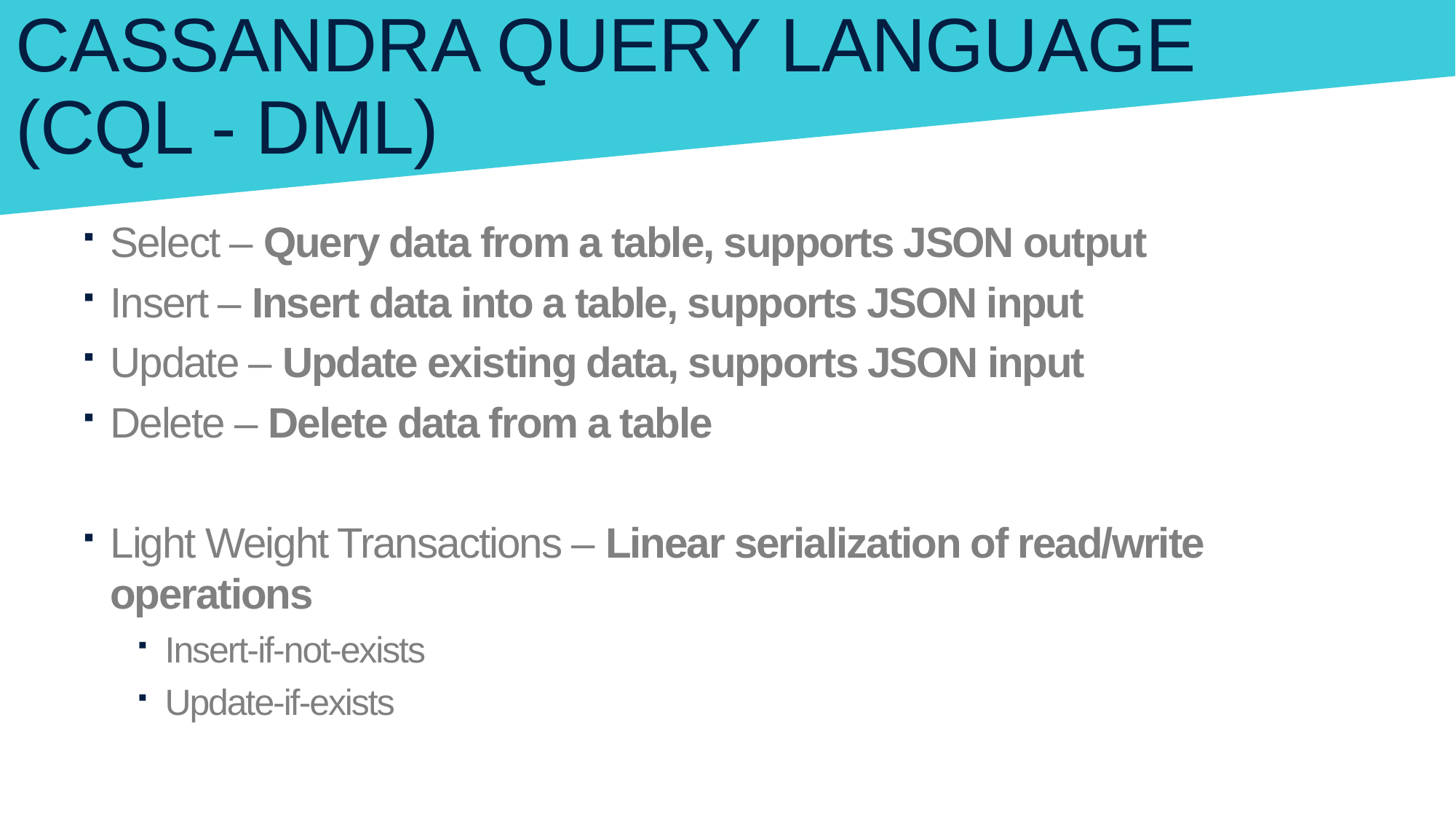

# Cassandra Query Language (CQL - DML)
Select – Query data from a table, supports JSON output
Insert – Insert data into a table, supports JSON input
Update – Update existing data, supports JSON input
Delete – Delete data from a table

Light Weight Transactions – Linear serialization of read/write operations
Insert-if-not-exists
Update-if-exists